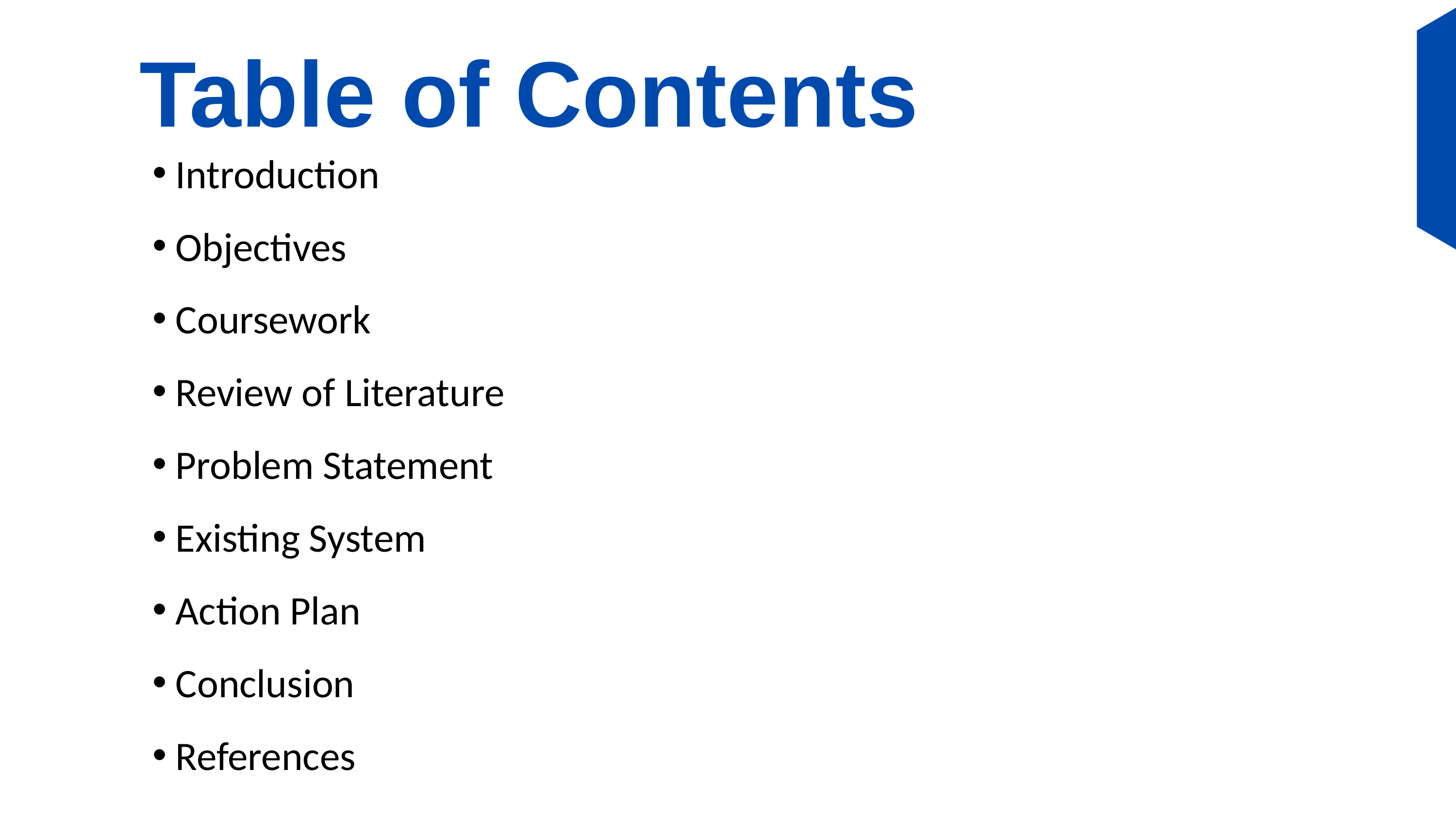

Table of Contents
Introduction
Objectives
Coursework
Review of Literature
Problem Statement
Existing System
Action Plan
Conclusion
References